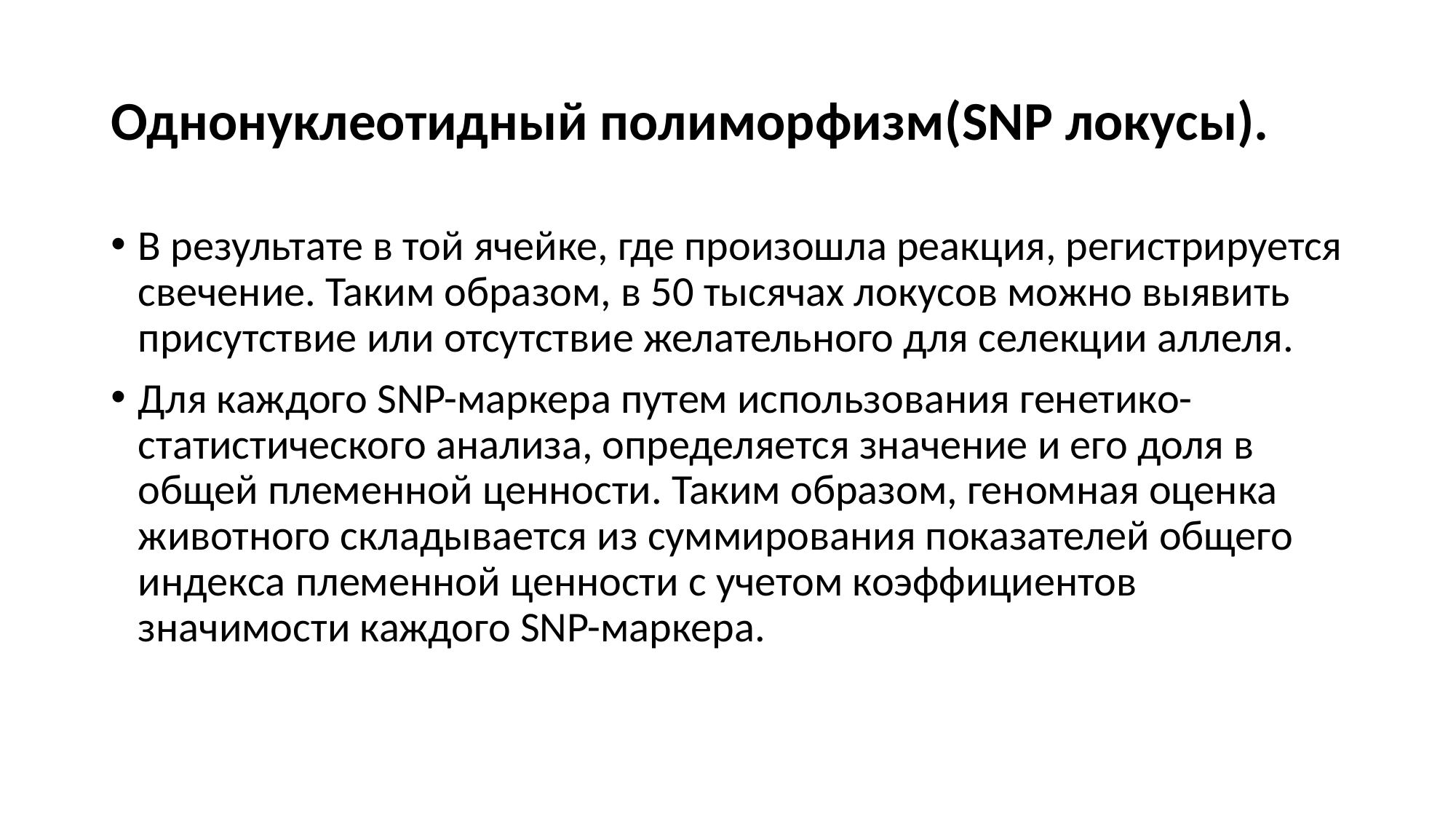

# Однонуклеотидный полиморфизм(SNP локусы).
В результате в той ячейке, где произошла реакция, регистрируется свечение. Таким образом, в 50 тысячах локусов можно выявить присутствие или отсутствие желательного для селекции аллеля.
Для каждого SNP-маркера путем использования генетико-статистического анализа, определяется значение и его доля в общей племенной ценности. Таким образом, геномная оценка животного складывается из суммирования показателей общего индекса племенной ценности с учетом коэффициентов значимости каждого SNP-маркера.